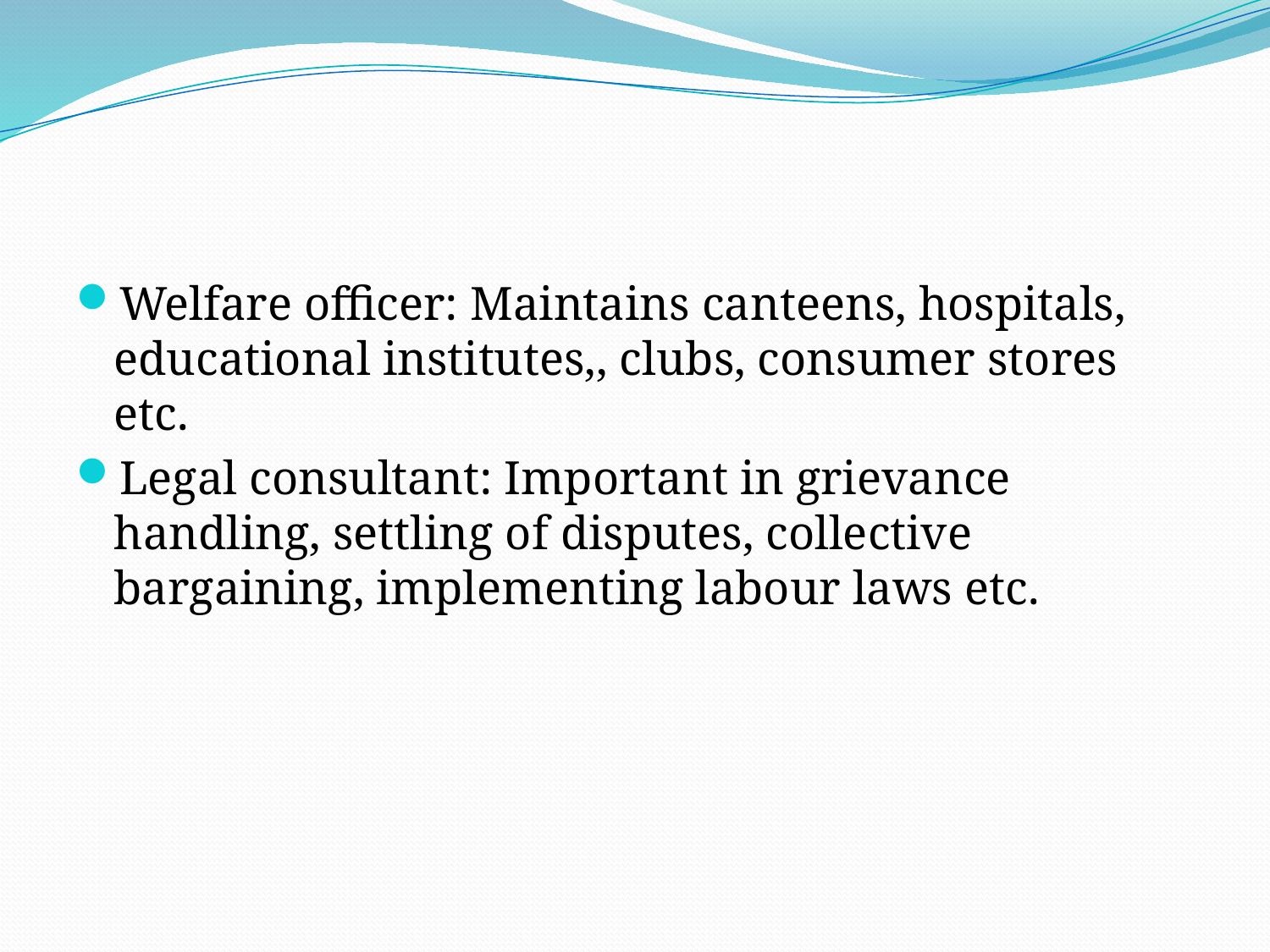

#
Welfare officer: Maintains canteens, hospitals, educational institutes,, clubs, consumer stores etc.
Legal consultant: Important in grievance handling, settling of disputes, collective bargaining, implementing labour laws etc.